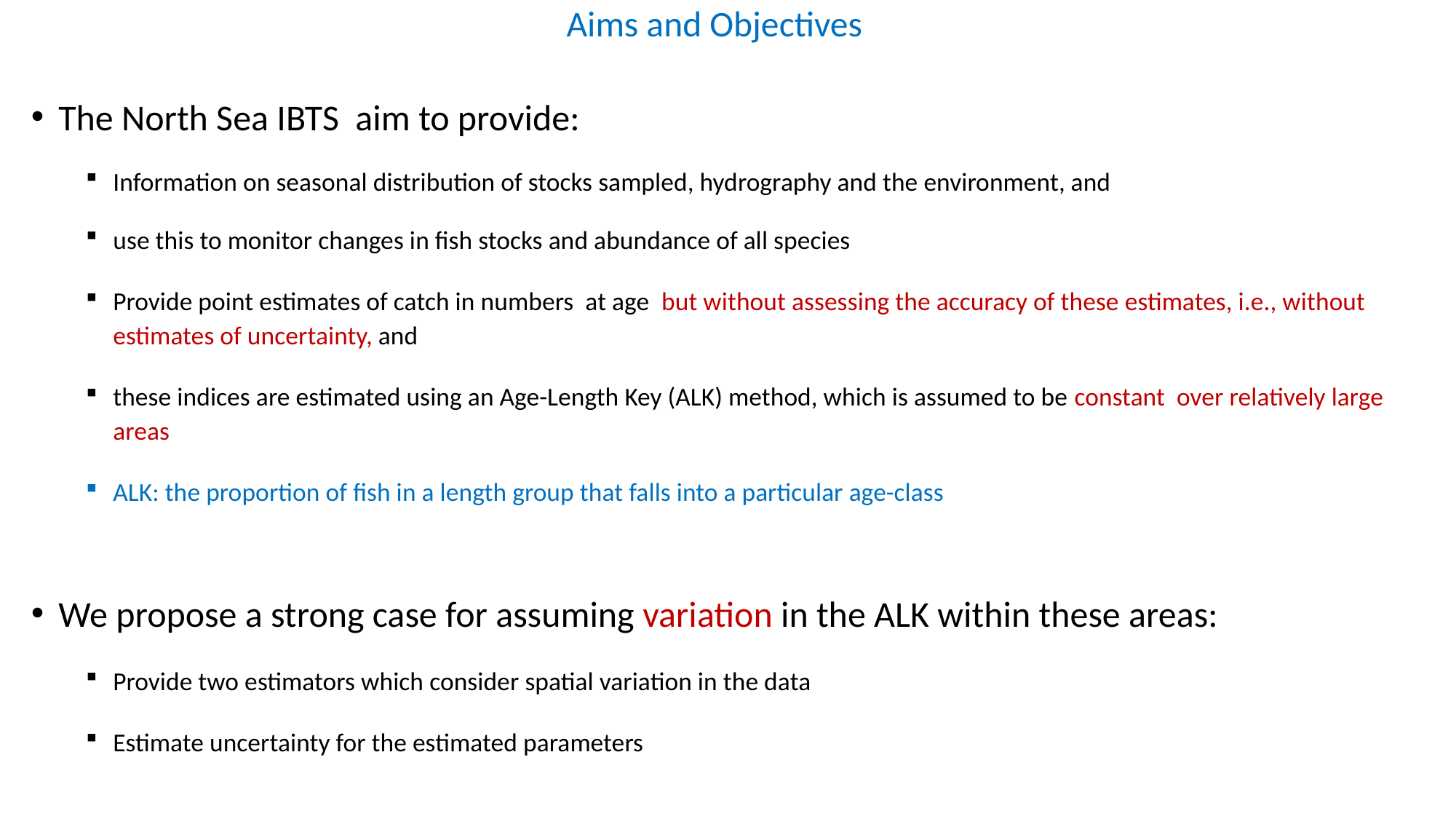

# Aims and Objectives
The North Sea IBTS  aim to provide:
Information on seasonal distribution of stocks sampled, hydrography and the environment, and
use this to monitor changes in fish stocks and abundance of all species
Provide point estimates of catch in numbers  at age  but without assessing the accuracy of these estimates, i.e., without estimates of uncertainty, and
these indices are estimated using an Age-Length Key (ALK) method, which is assumed to be constant  over relatively large areas
ALK: the proportion of ﬁsh in a length group that falls into a particular age-class

We propose a strong case for assuming variation in the ALK within these areas:
Provide two estimators which consider spatial variation in the data
Estimate uncertainty for the estimated parameters